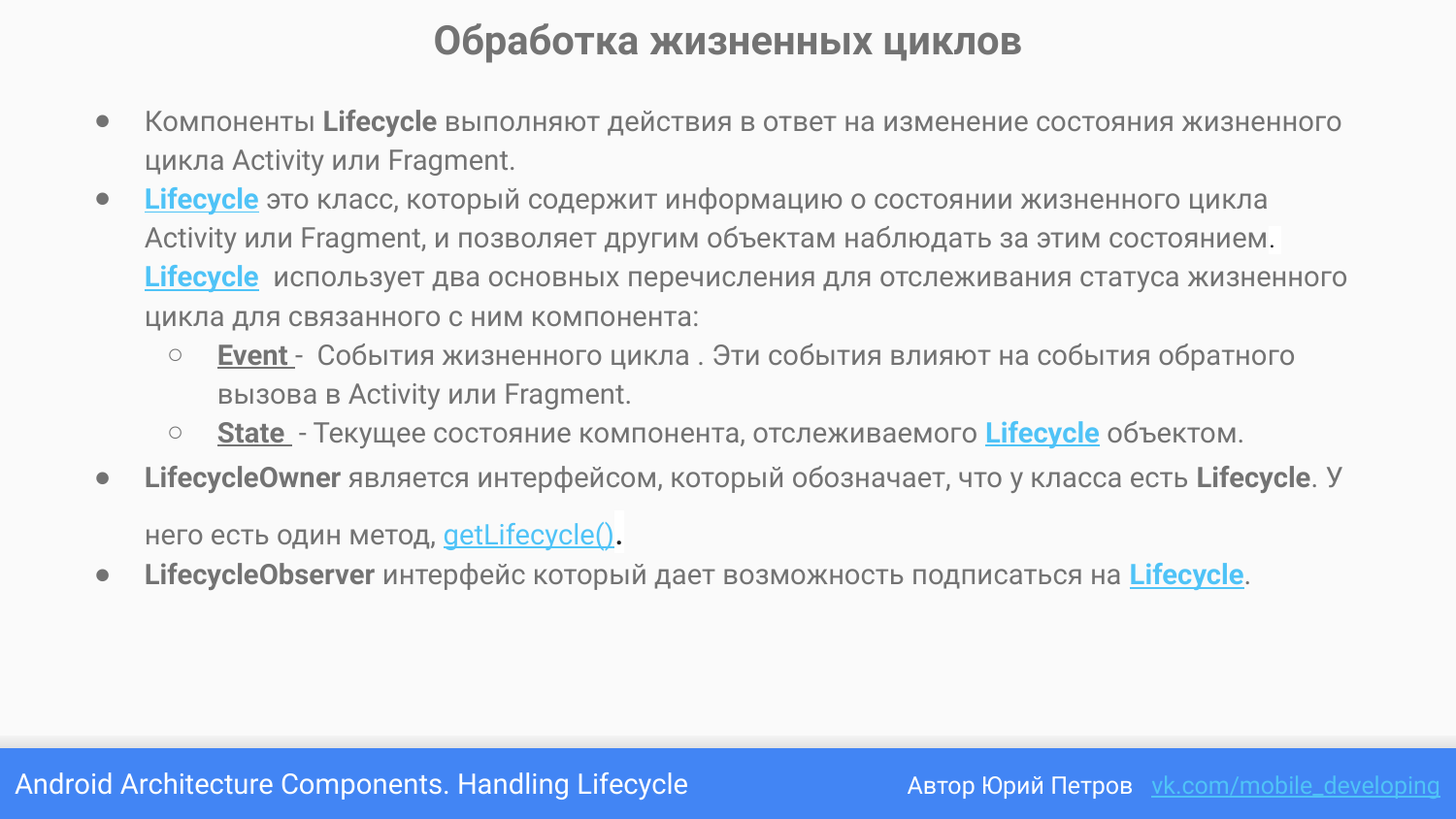

Обработка жизненных циклов
Компоненты Lifecycle выполняют действия в ответ на изменение состояния жизненного цикла Activity или Fragment.
Lifecycle это класс, который содержит информацию о состоянии жизненного цикла Activity или Fragment, и позволяет другим объектам наблюдать за этим состоянием. Lifecycle  использует два основных перечисления для отслеживания статуса жизненного цикла для связанного с ним компонента:
Event -  События жизненного цикла . Эти события влияют на события обратного вызова в Activity или Fragment.
State  - Текущее состояние компонента, отслеживаемого Lifecycle объектом.
LifecycleOwner является интерфейсом, который обозначает, что у класса есть Lifecycle. У него есть один метод, getLifecycle().
LifecycleObserver интерфейс который дает возможность подписаться на Lifecycle.

Android Architecture Components. Handling Lifecycle                               Автор Юрий Петров   vk.com/mobile_developing